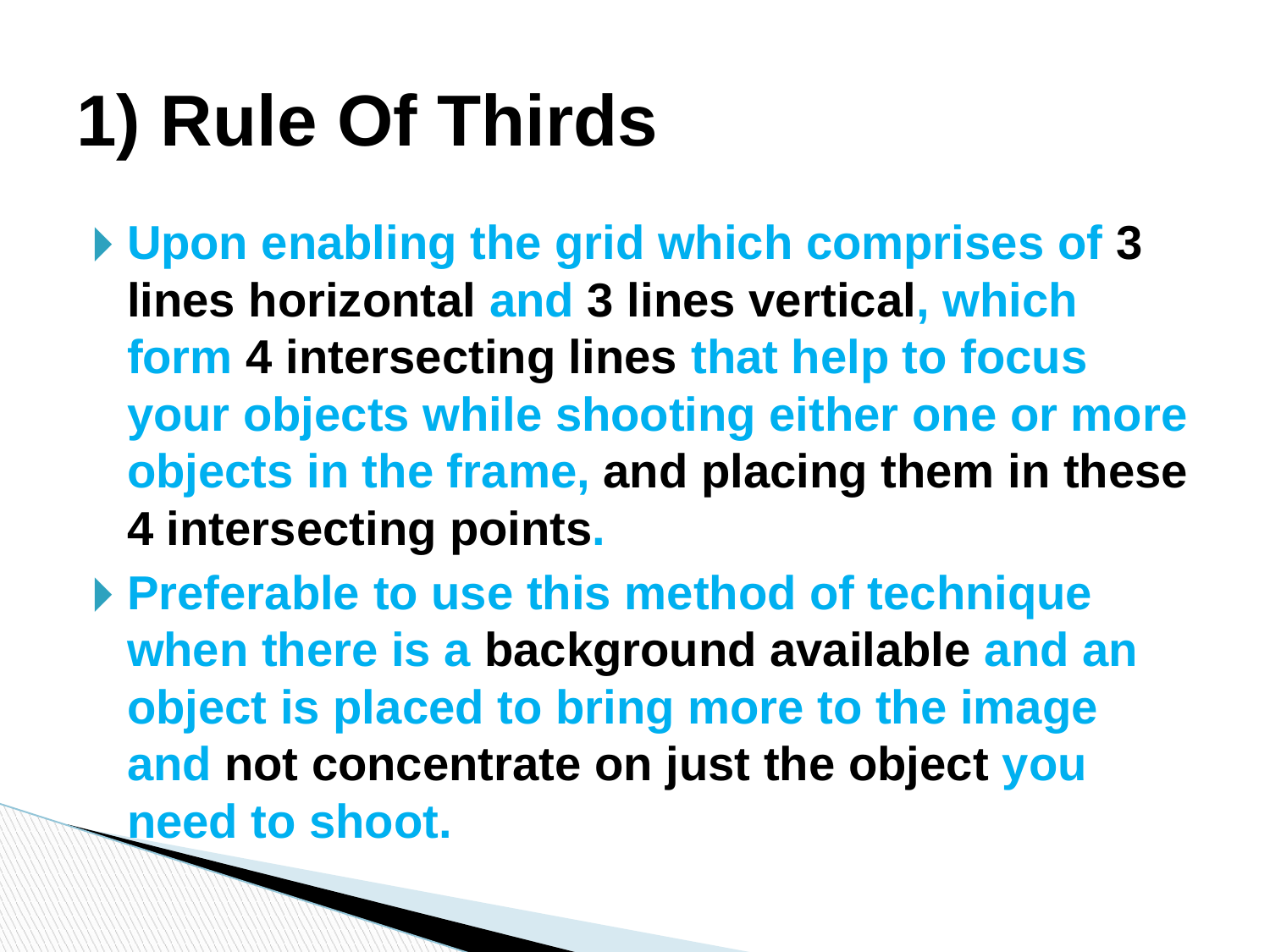

# 1) Rule Of Thirds
Upon enabling the grid which comprises of 3 lines horizontal and 3 lines vertical, which form 4 intersecting lines that help to focus your objects while shooting either one or more objects in the frame, and placing them in these 4 intersecting points.
Preferable to use this method of technique when there is a background available and an object is placed to bring more to the image and not concentrate on just the object you need to shoot.